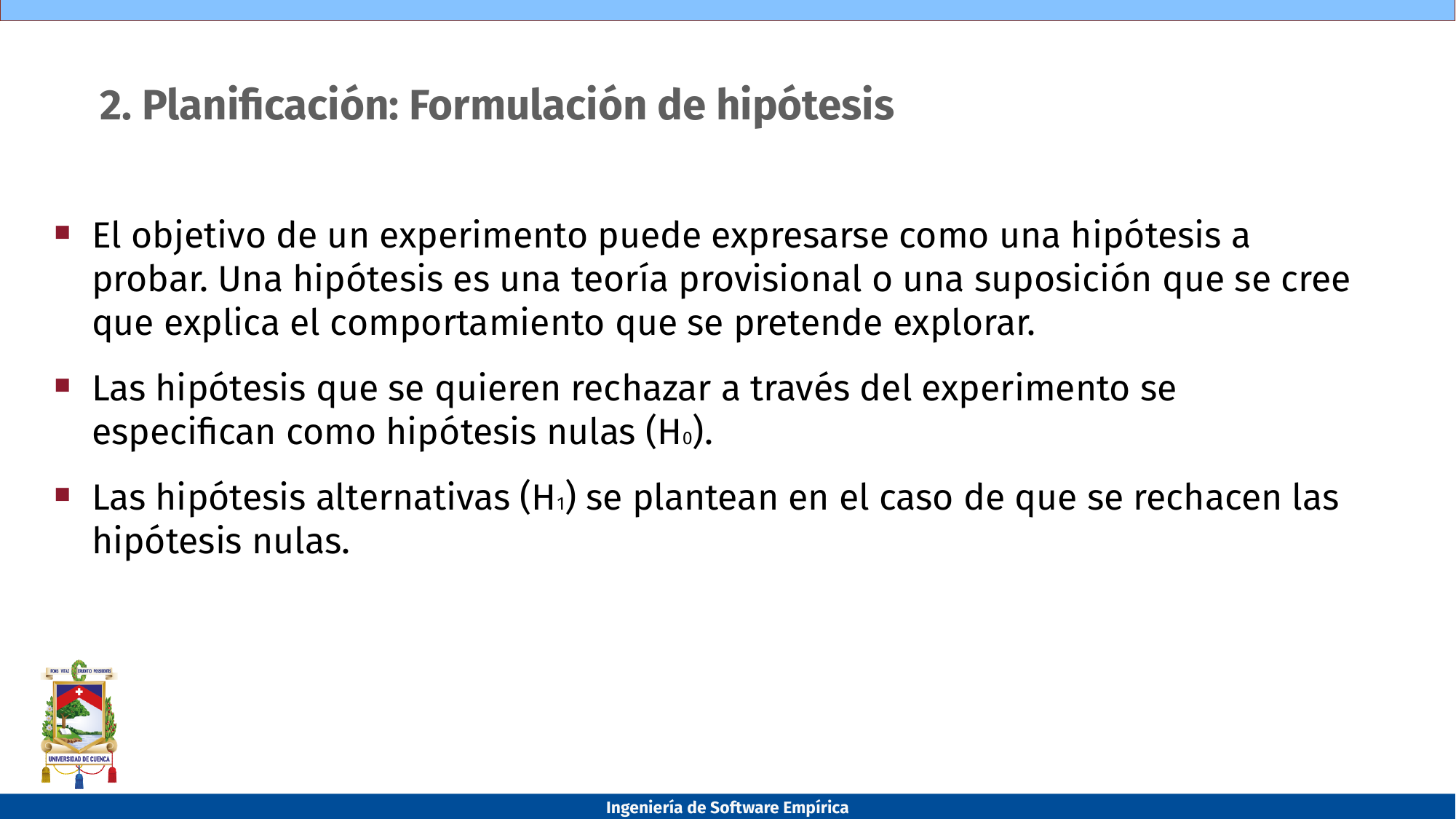

# 2. Planificación: Formulación de hipótesis
El objetivo de un experimento puede expresarse como una hipótesis a probar. Una hipótesis es una teoría provisional o una suposición que se cree que explica el comportamiento que se pretende explorar.
Las hipótesis que se quieren rechazar a través del experimento se especifican como hipótesis nulas (H0).
Las hipótesis alternativas (H1) se plantean en el caso de que se rechacen las hipótesis nulas.